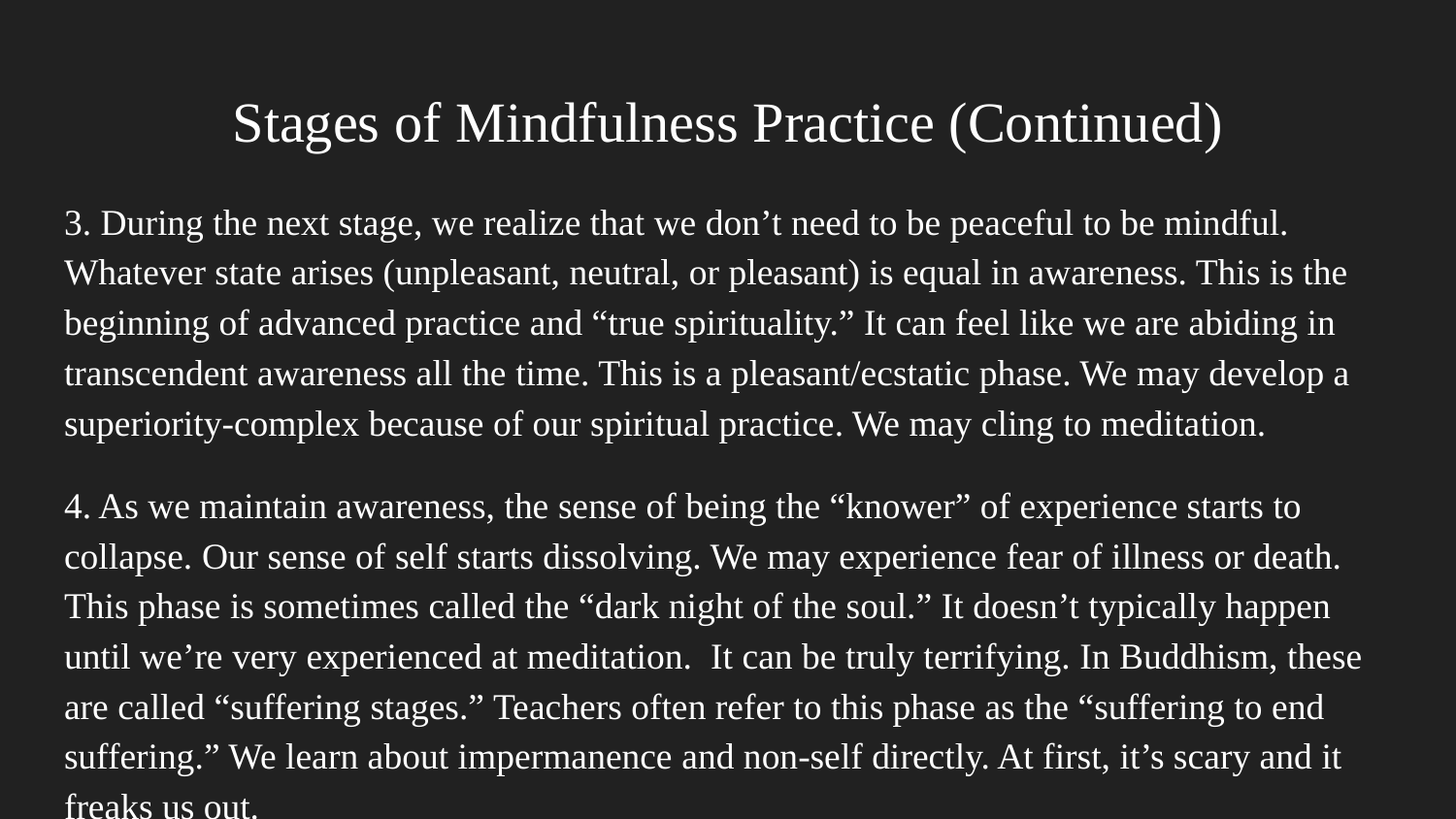

# Stages of Mindfulness Practice (Continued)
3. During the next stage, we realize that we don’t need to be peaceful to be mindful. Whatever state arises (unpleasant, neutral, or pleasant) is equal in awareness. This is the beginning of advanced practice and “true spirituality.” It can feel like we are abiding in  transcendent awareness all the time. This is a pleasant/ecstatic phase. We may develop a superiority-complex because of our spiritual practice. We may cling to meditation.
4. As we maintain awareness, the sense of being the “knower” of experience starts to collapse. Our sense of self starts dissolving. We may experience fear of illness or death. This phase is sometimes called the “dark night of the soul.” It doesn’t typically happen until we’re very experienced at meditation.  It can be truly terrifying. In Buddhism, these are called “suffering stages.” Teachers often refer to this phase as the “suffering to end suffering.” We learn about impermanence and non-self directly. At first, it’s scary and it freaks us out.